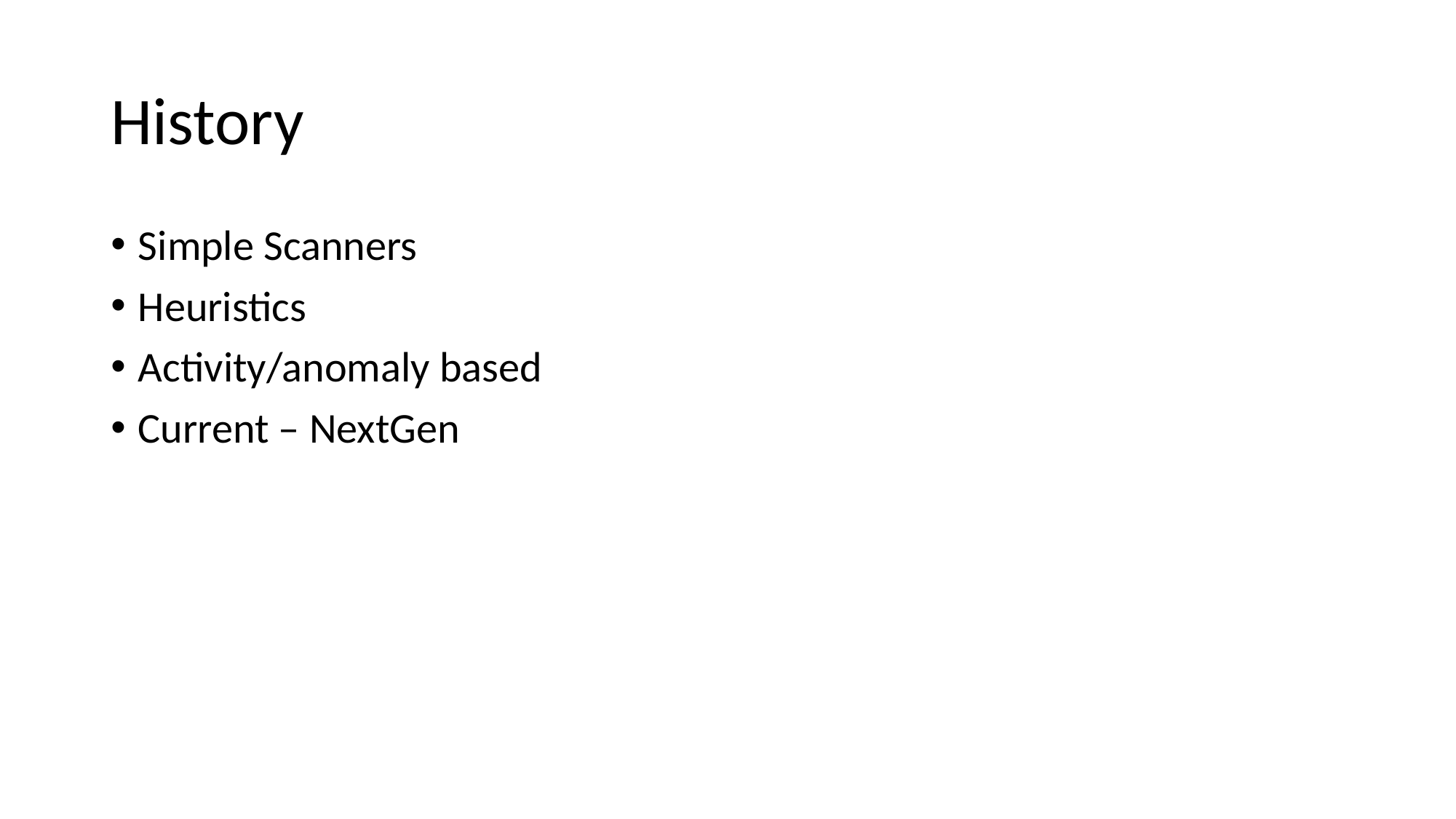

# History
Simple Scanners
Heuristics
Activity/anomaly based
Current – NextGen